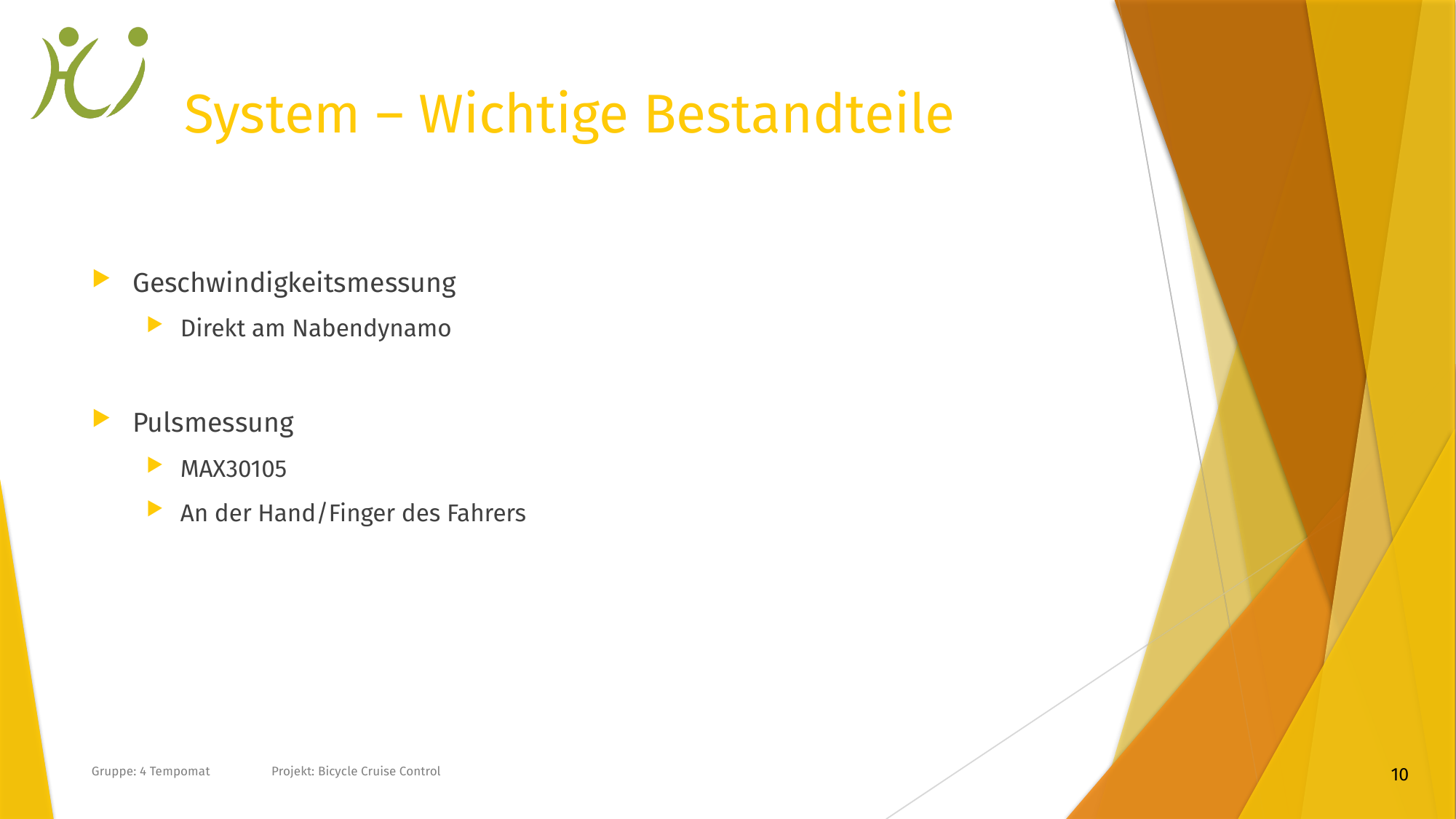

# System – Wichtige Bestandteile

Geschwindigkeitsmessung
Direkt am Nabendynamo

Pulsmessung
MAX30105
An der Hand/Finger des Fahrers